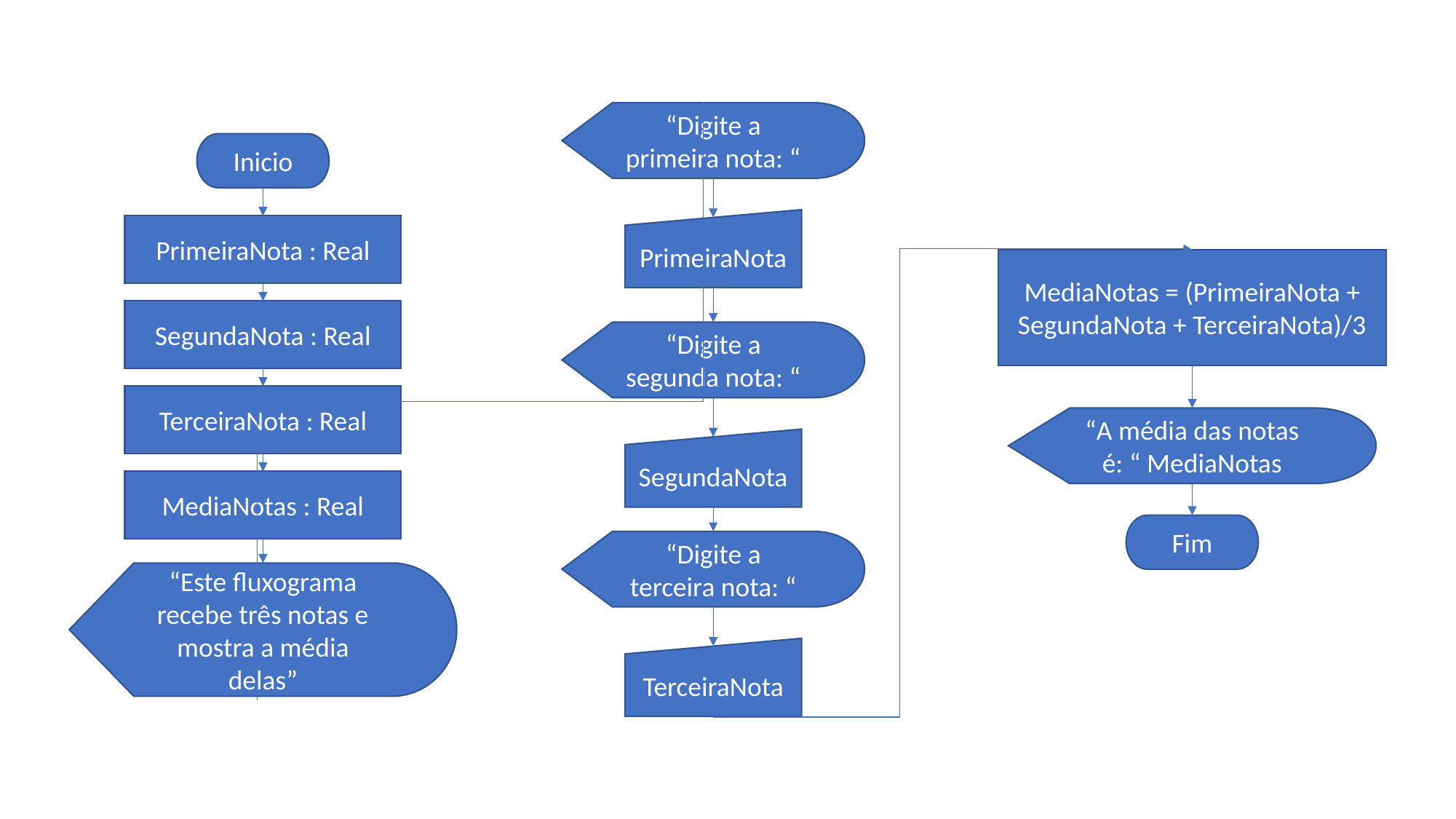

“Digite a primeira nota: “
PrimeiraNota
“Digite a segunda nota: “
SegundaNota
“Digite a terceira nota: “
TerceiraNota
Inicio
PrimeiraNota : Real
MediaNotas = (PrimeiraNota + SegundaNota + TerceiraNota)/3
SegundaNota : Real
TerceiraNota : Real
“A média das notas é: “ MediaNotas
MediaNotas : Real
Fim
“Este fluxograma recebe três notas e mostra a média delas”